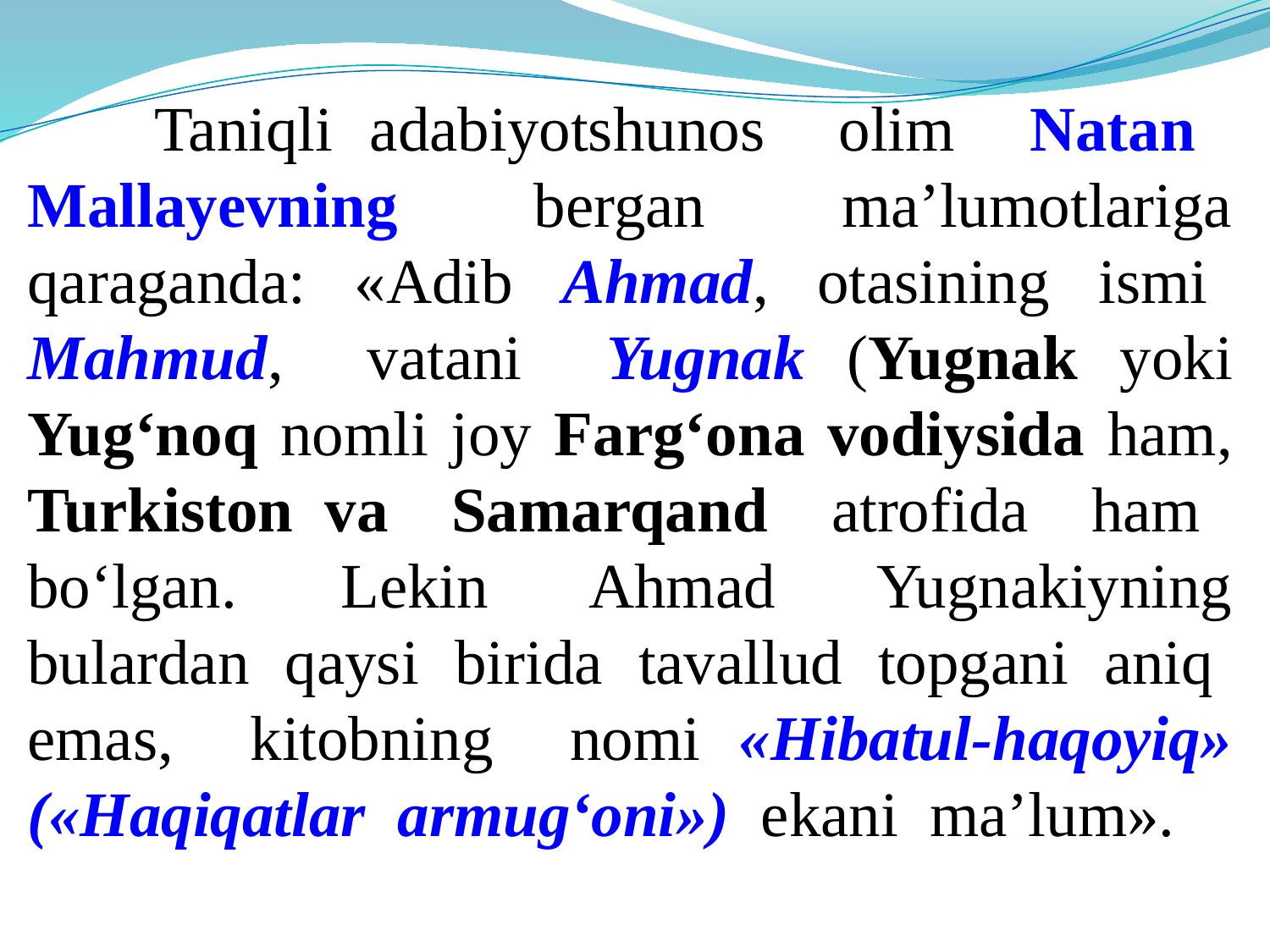

Taniqli adabiyotshunos  olim  Natan  Mallayеvning  bеrgan  ma’lumotlariga qaraganda:  «Adib  Ahmad,  otasining  ismi  Mahmud,  vatani  Yugnak (Yugnak yoki Yug‘noq nomli joy Farg‘ona vodiysida ham, Turkiston va  Samarqand  atrofida  ham  bo‘lgan.  Lеkin  Ahmad  Yugnakiyning bulardan  qaysi  birida  tavallud  topgani  aniq  emas,  kitobning  nomi «Hibatul-haqoyiq» («Haqiqatlar  armug‘oni»)  ekani  ma’lum».